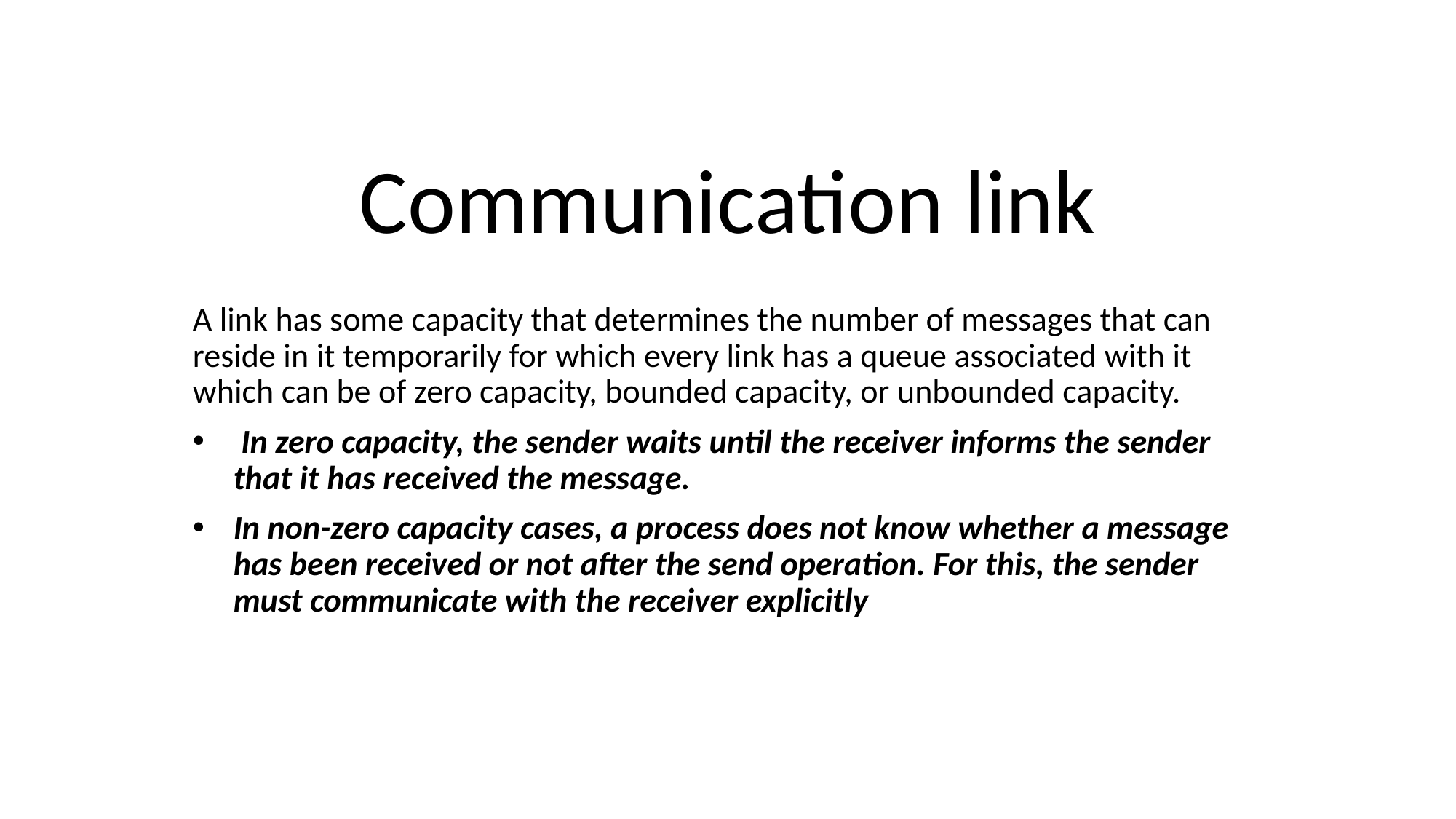

# Communication link
A link has some capacity that determines the number of messages that can reside in it temporarily for which every link has a queue associated with it which can be of zero capacity, bounded capacity, or unbounded capacity.
 In zero capacity, the sender waits until the receiver informs the sender that it has received the message.
In non-zero capacity cases, a process does not know whether a message has been received or not after the send operation. For this, the sender must communicate with the receiver explicitly